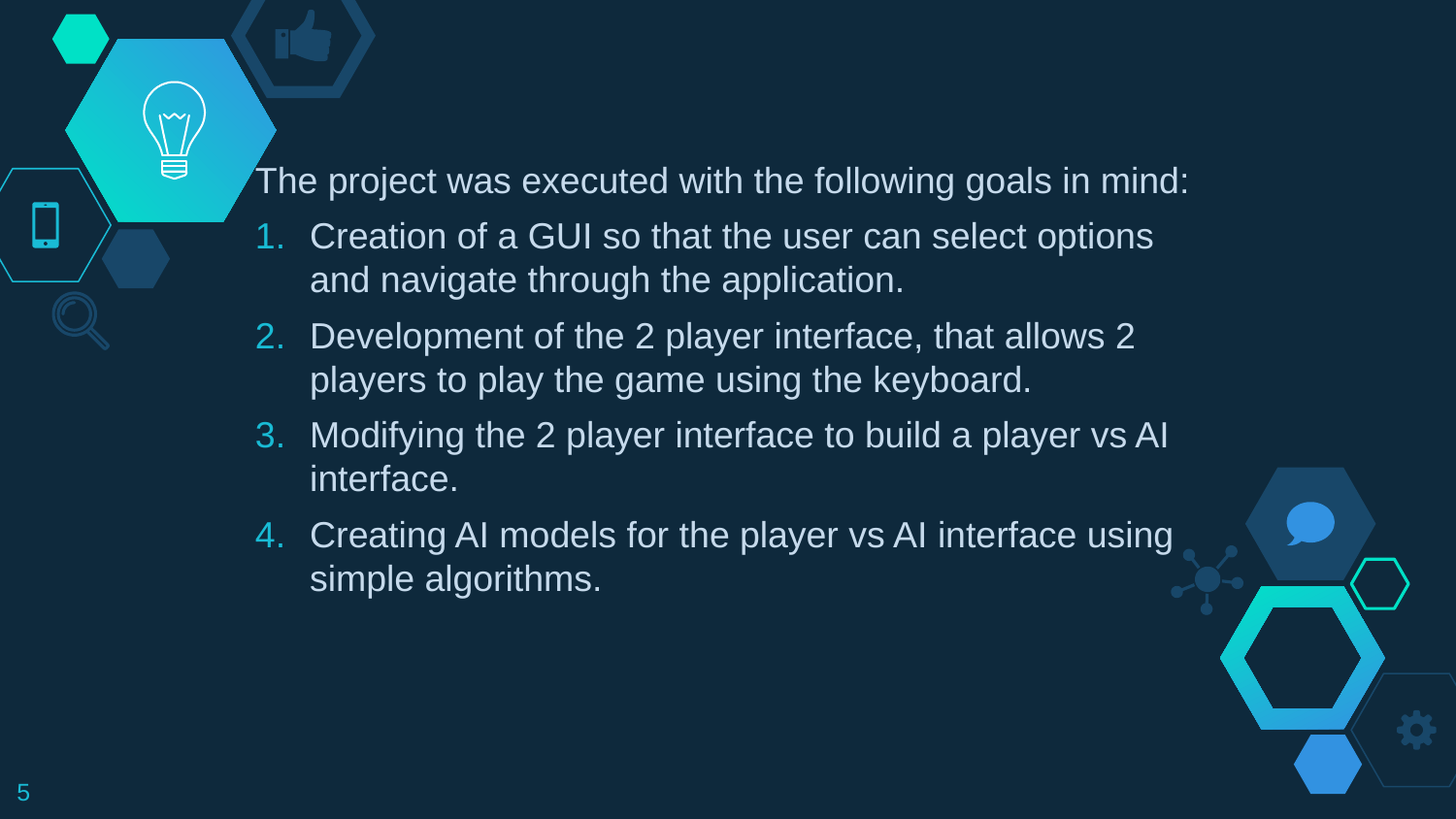

The project was executed with the following goals in mind:
Creation of a GUI so that the user can select options and navigate through the application.
Development of the 2 player interface, that allows 2 players to play the game using the keyboard.
Modifying the 2 player interface to build a player vs AI interface.
Creating AI models for the player vs AI interface using simple algorithms.

5